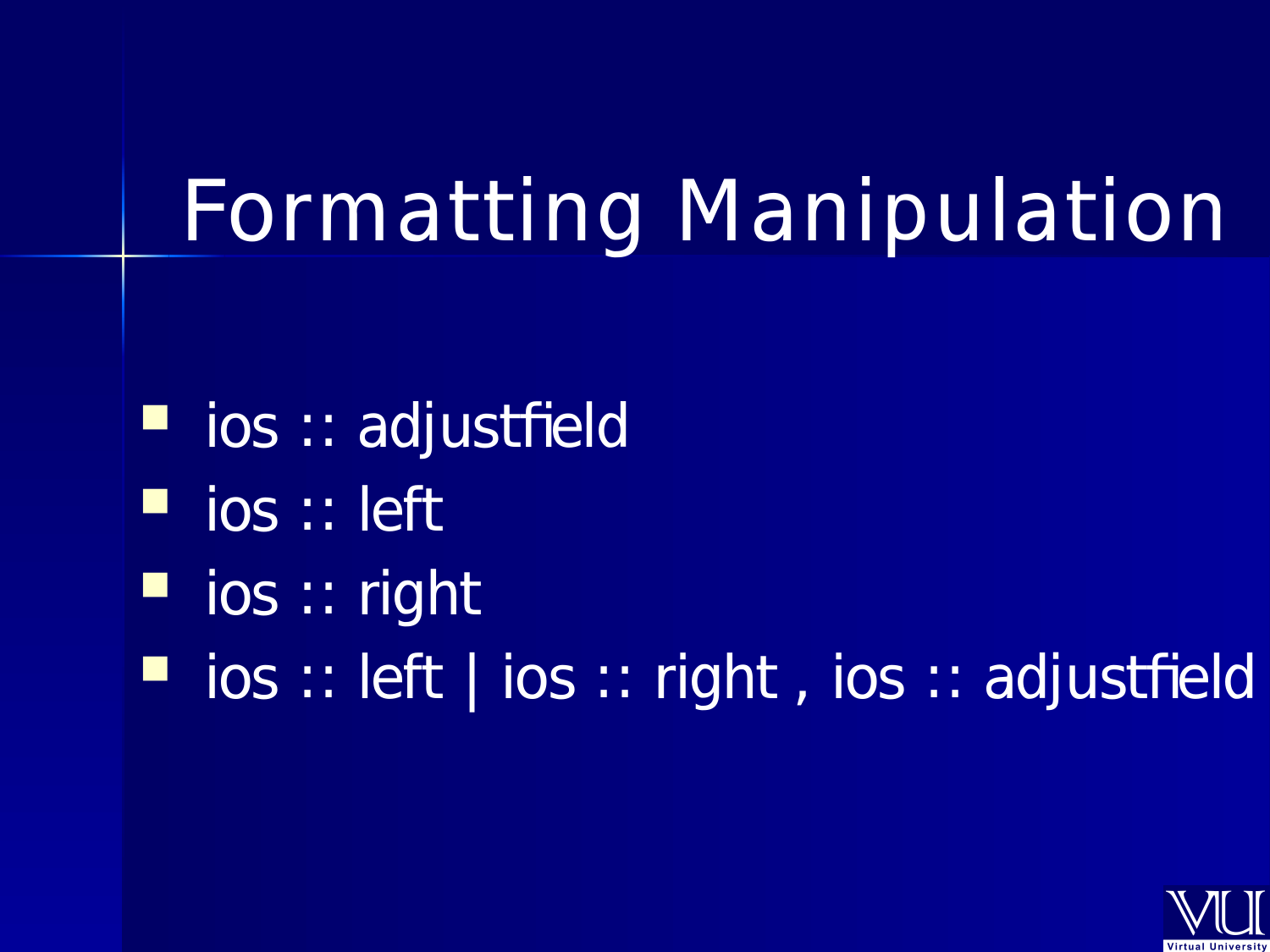

Formatting Manipulation
 ios :: adjustfield
 ios :: left
 ios :: right
 ios :: left | ios :: right , ios :: adjustfield